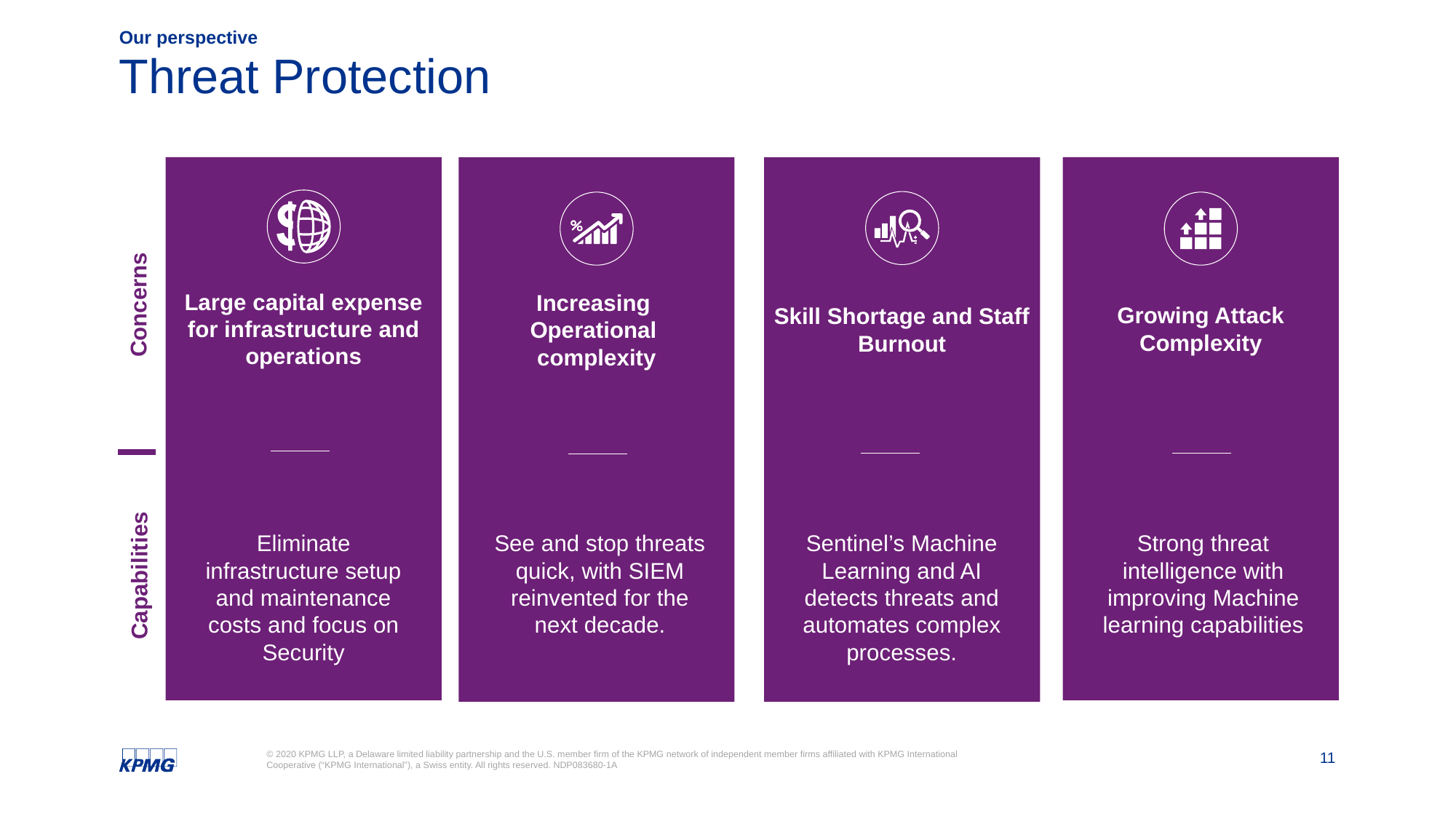

Our perspective
# Threat Protection
Increasing
Operational
complexity
Skill Shortage and Staff Burnout
Growing Attack Complexity
Large capital expense for infrastructure and operations

Concerns

Eliminate infrastructure setup and maintenance costs and focus on Security
See and stop threats quick, with SIEM reinvented for the next decade.
Sentinel’s Machine Learning and AI detects threats and automates complex processes.
Strong threat intelligence with improving Machine learning capabilities
Capabilities